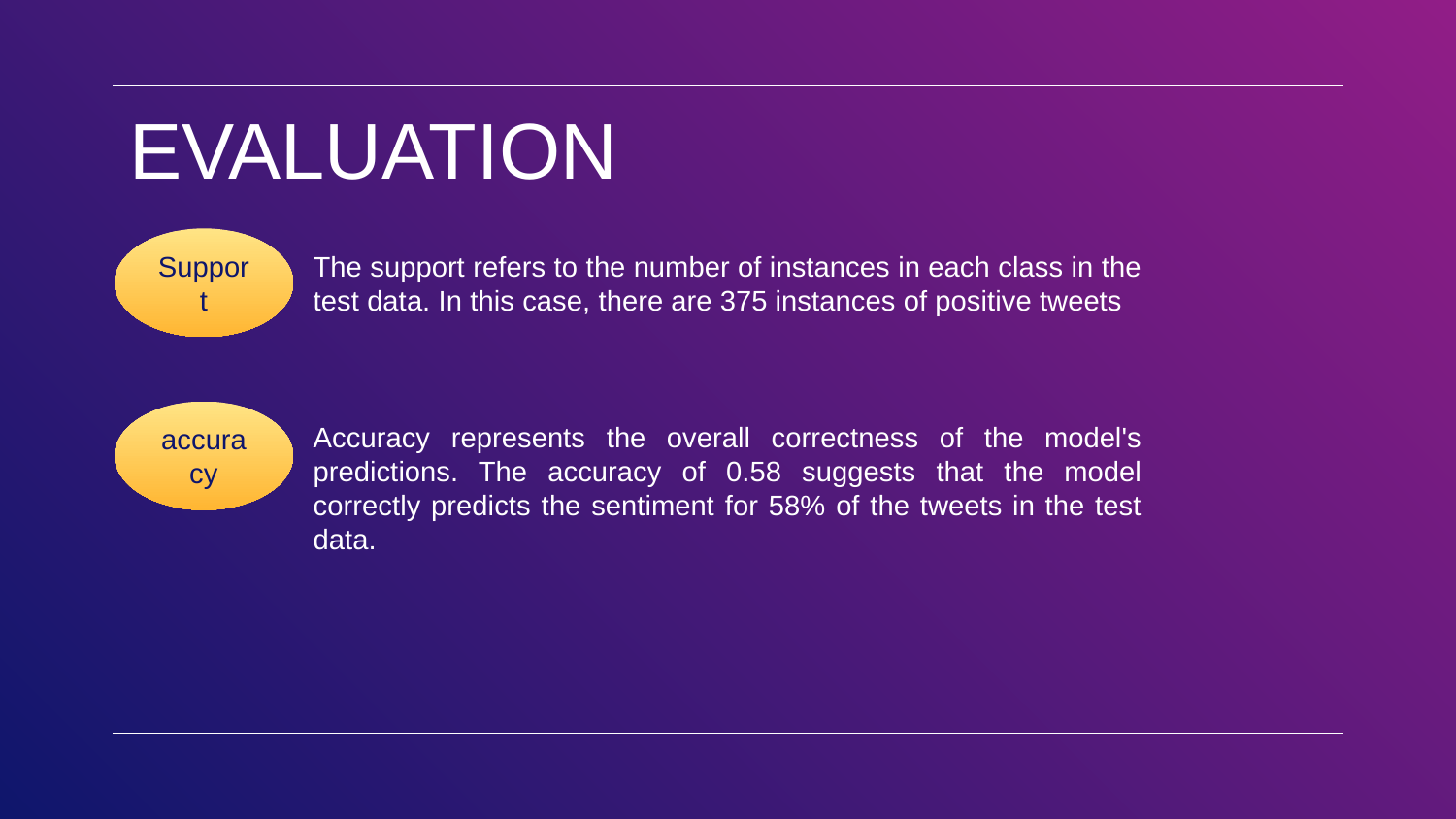

# EVALUATION
Support
The support refers to the number of instances in each class in the test data. In this case, there are 375 instances of positive tweets
accuracy
Accuracy represents the overall correctness of the model's predictions. The accuracy of 0.58 suggests that the model correctly predicts the sentiment for 58% of the tweets in the test data.